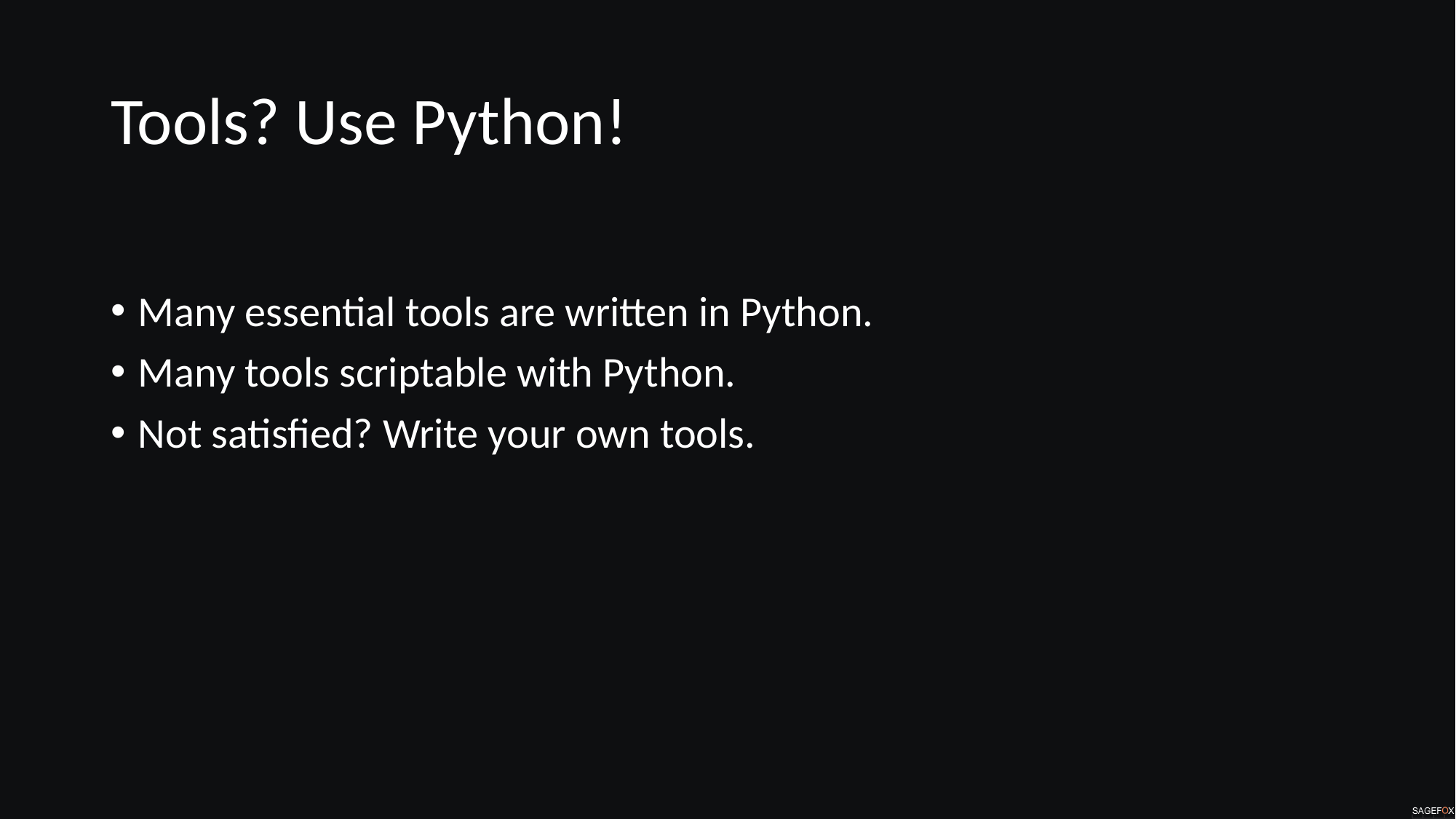

# Tools? Use Python!

Many essential tools are written in Python.
Many tools scriptable with Python.
Not satisfied? Write your own tools.